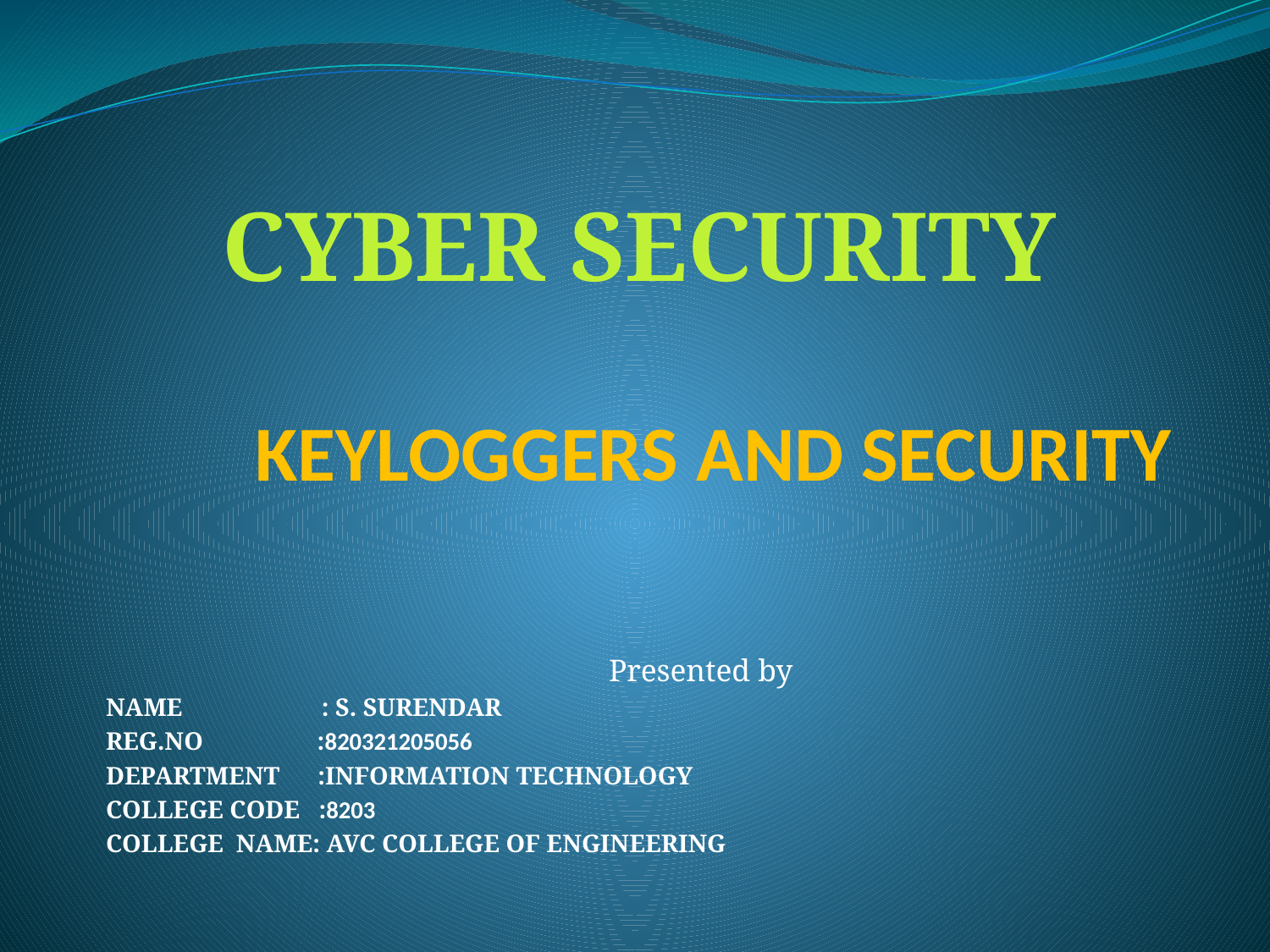

CYBER SECURITY
# KEYLOGGERS AND SECURITY
Presented by
NAME                      : S. SURENDAR
REG.NO                  :820321205056
DEPARTMENT      :INFORMATION TECHNOLOGY
COLLEGE CODE   :8203
COLLEGE  NAME: AVC COLLEGE OF ENGINEERING